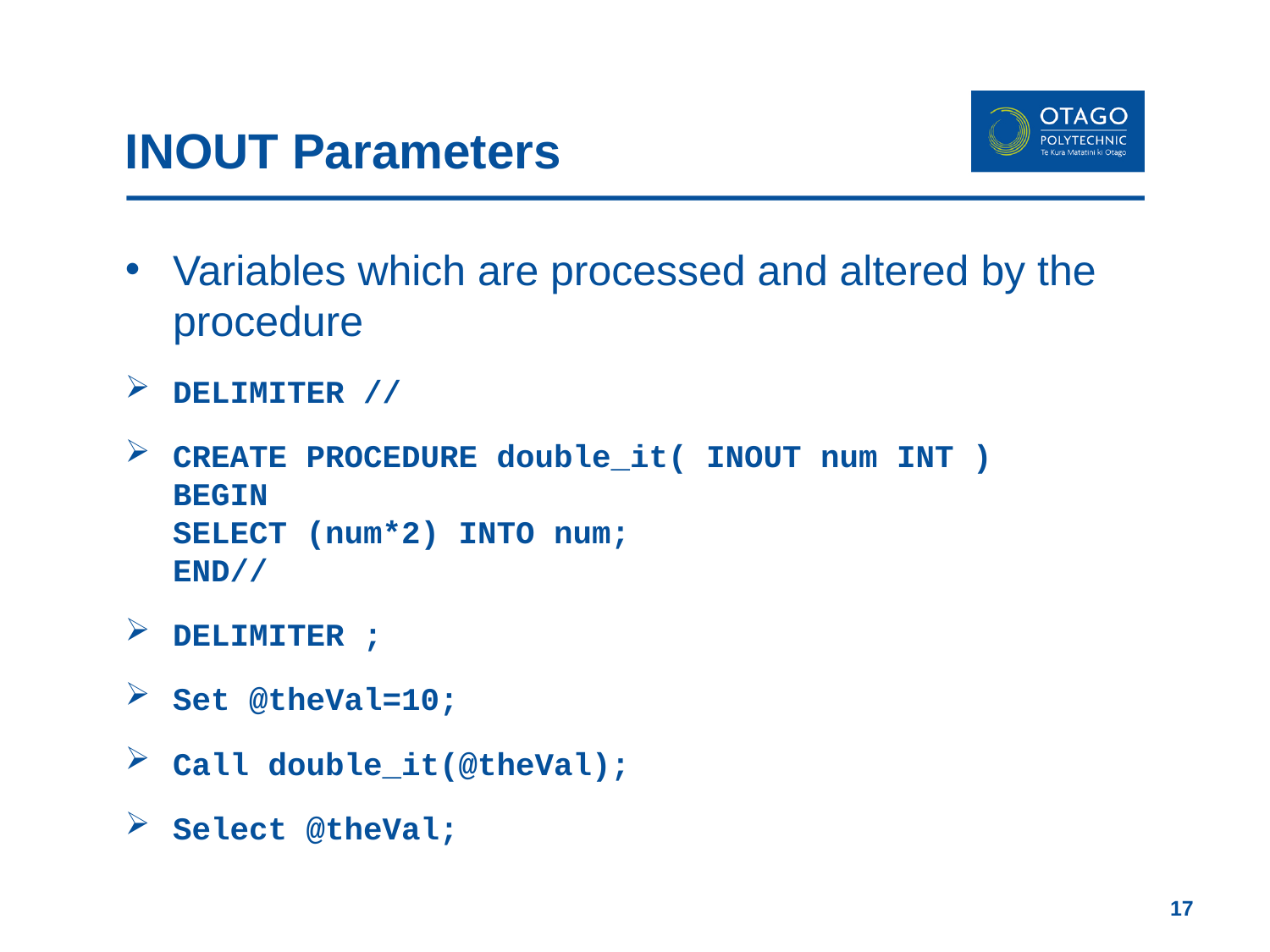

# INOUT Parameters
Variables which are processed and altered by the procedure
DELIMITER //
CREATE PROCEDURE double_it( INOUT num INT )
BEGIN
SELECT (num*2) INTO num;
END//
DELIMITER ;
Set @theVal=10;
Call double_it(@theVal);
Select @theVal;
17